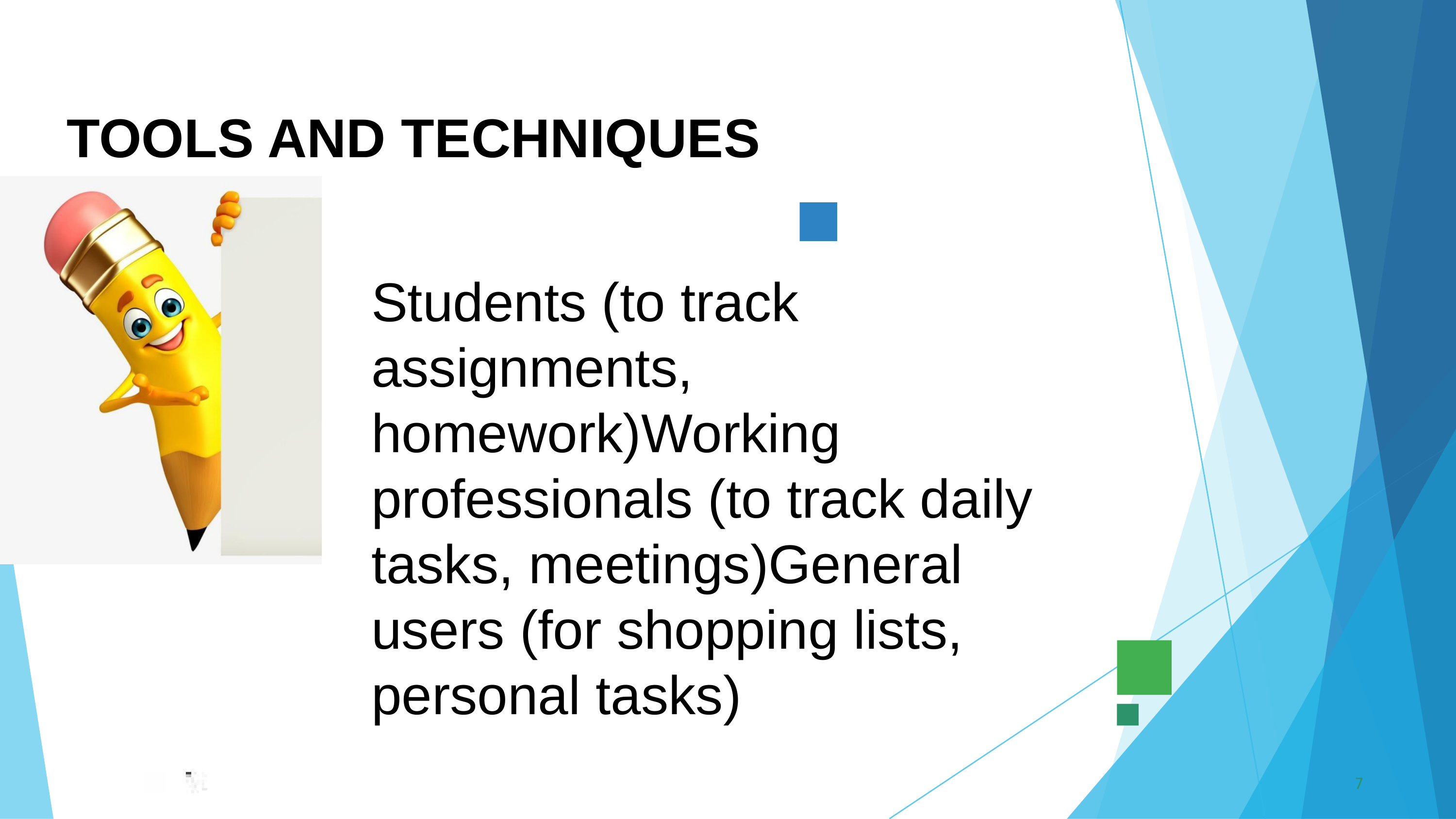

TOOLS AND TECHNIQUES

Students (to track assignments, homework)Working professionals (to track daily tasks, meetings)General users (for shopping lists, personal tasks)

7